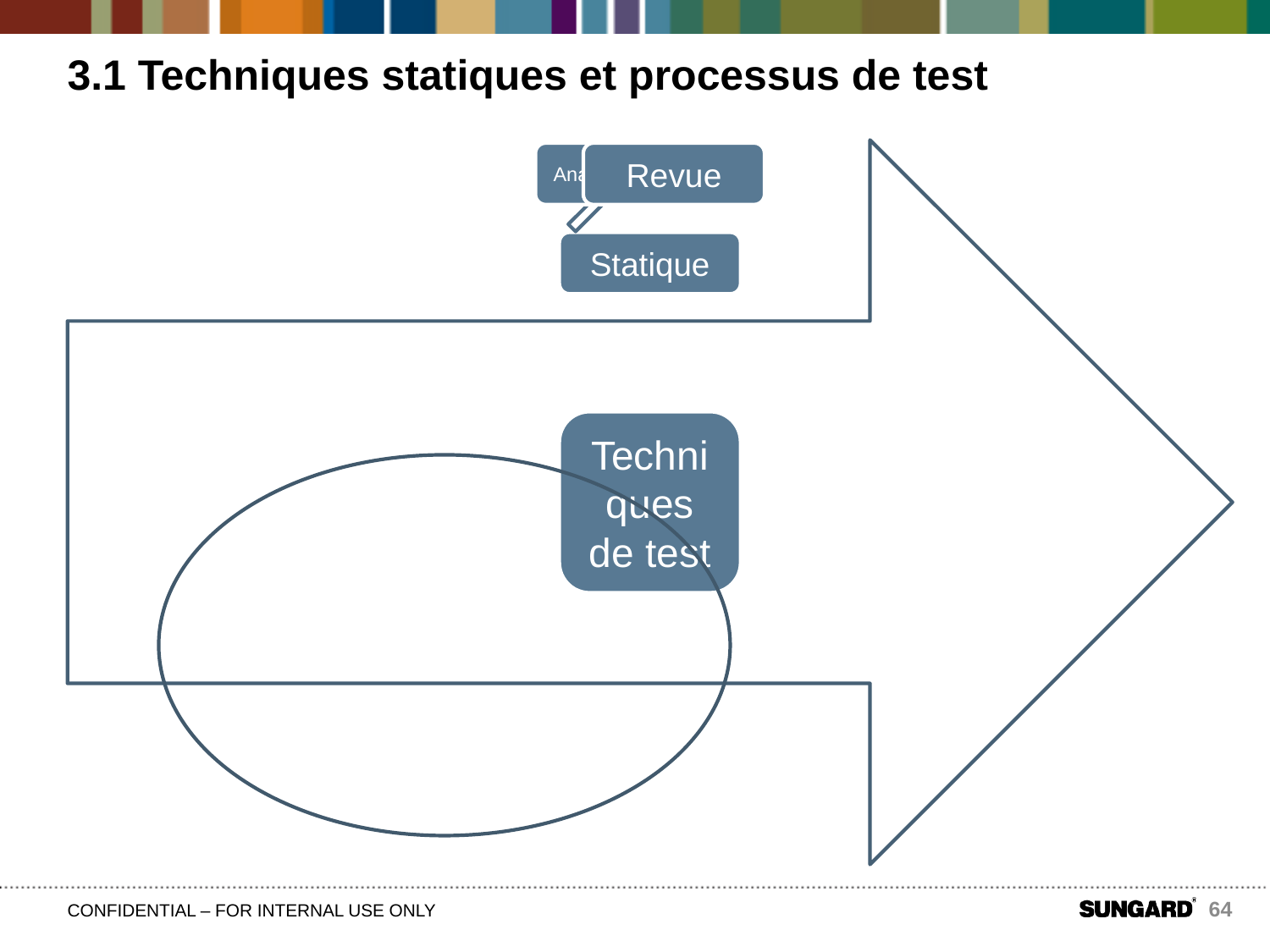

# 3.1 Techniques statiques et processus de test
Techniques de test
Revue
Analyse statique
Statique

64